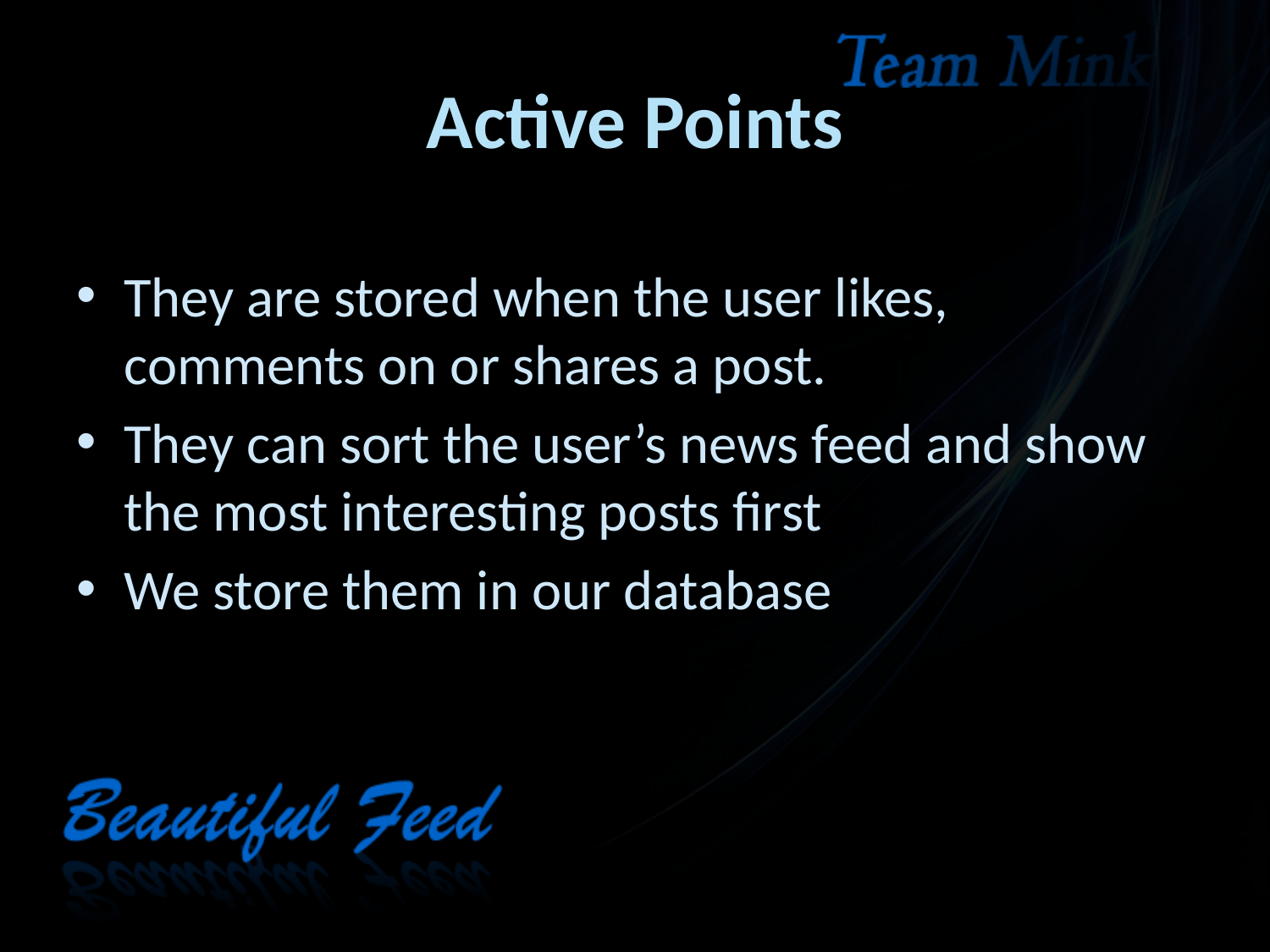

# Active Points
They are stored when the user likes, comments on or shares a post.
They can sort the user’s news feed and show the most interesting posts first
We store them in our database